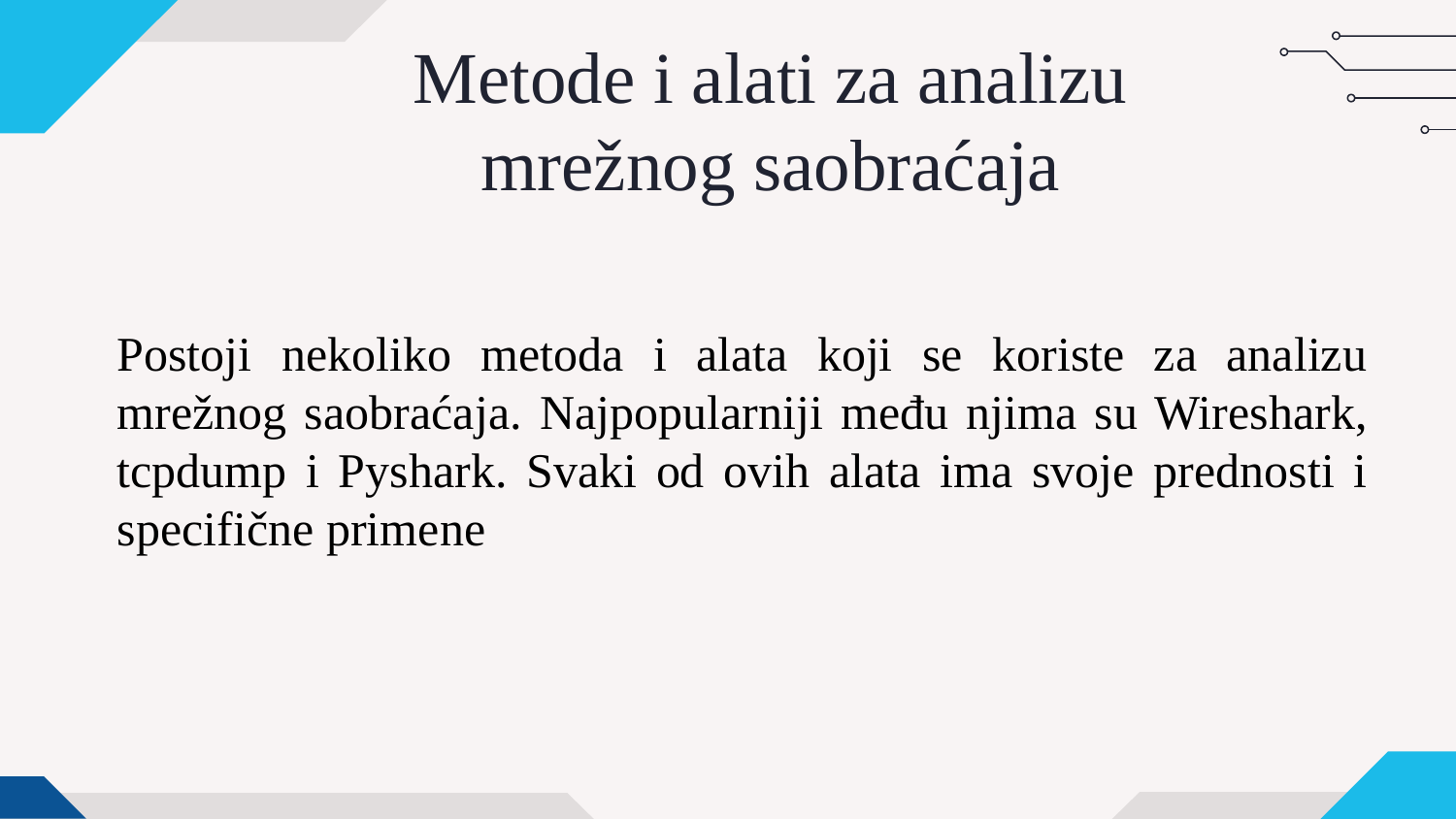

# Metode i alati za analizu mrežnog saobraćaja
Postoji nekoliko metoda i alata koji se koriste za analizu mrežnog saobraćaja. Najpopularniji među njima su Wireshark, tcpdump i Pyshark. Svaki od ovih alata ima svoje prednosti i specifične primene